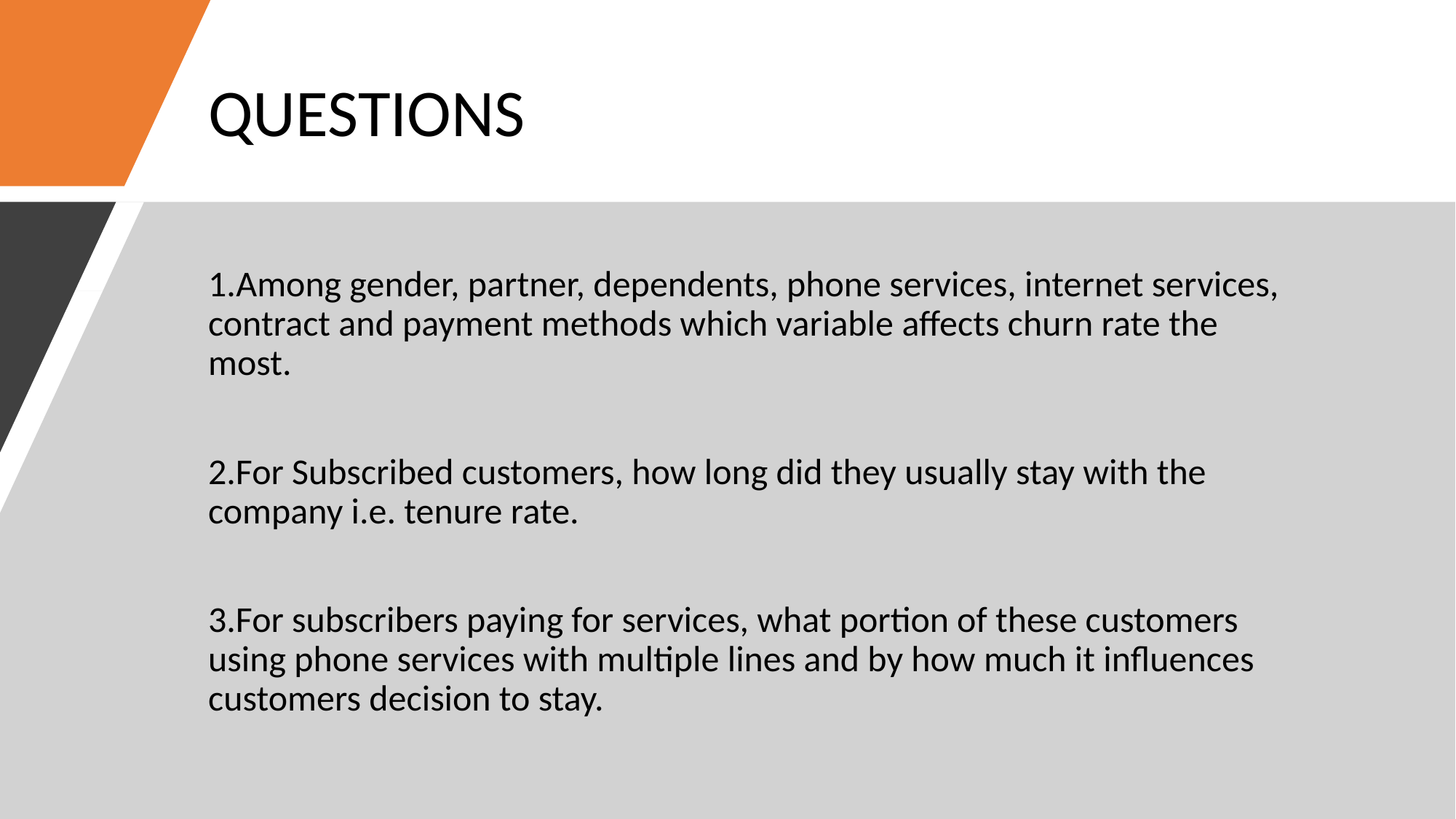

# QUESTIONS

1.Among gender, partner, dependents, phone services, internet services, contract and payment methods which variable affects churn rate the most.

2.For Subscribed customers, how long did they usually stay with the company i.e. tenure rate.

3.For subscribers paying for services, what portion of these customers using phone services with multiple lines and by how much it influences customers decision to stay.